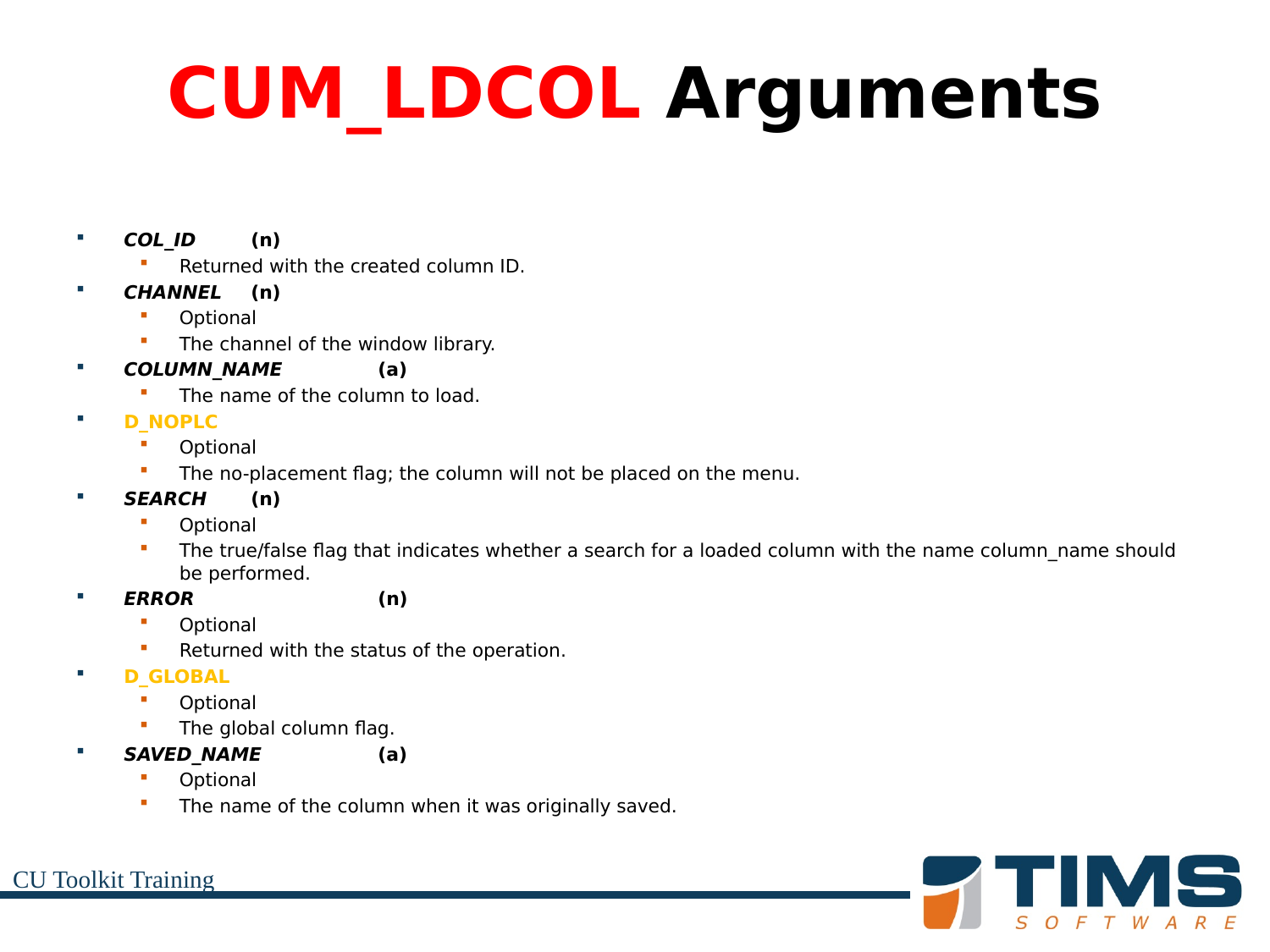

# CUM_LDCOL Arguments
COL_ID	(n)
Returned with the created column ID.
CHANNEL	(n)
Optional
The channel of the window library.
COLUMN_NAME	(a)
The name of the column to load.
D_NOPLC
Optional
The no-placement flag; the column will not be placed on the menu.
SEARCH	(n)
Optional
The true/false flag that indicates whether a search for a loaded column with the name column_name should be performed.
ERROR		(n)
Optional
Returned with the status of the operation.
D_GLOBAL
Optional
The global column flag.
SAVED_NAME	(a)
Optional
The name of the column when it was originally saved.
CU Toolkit Training